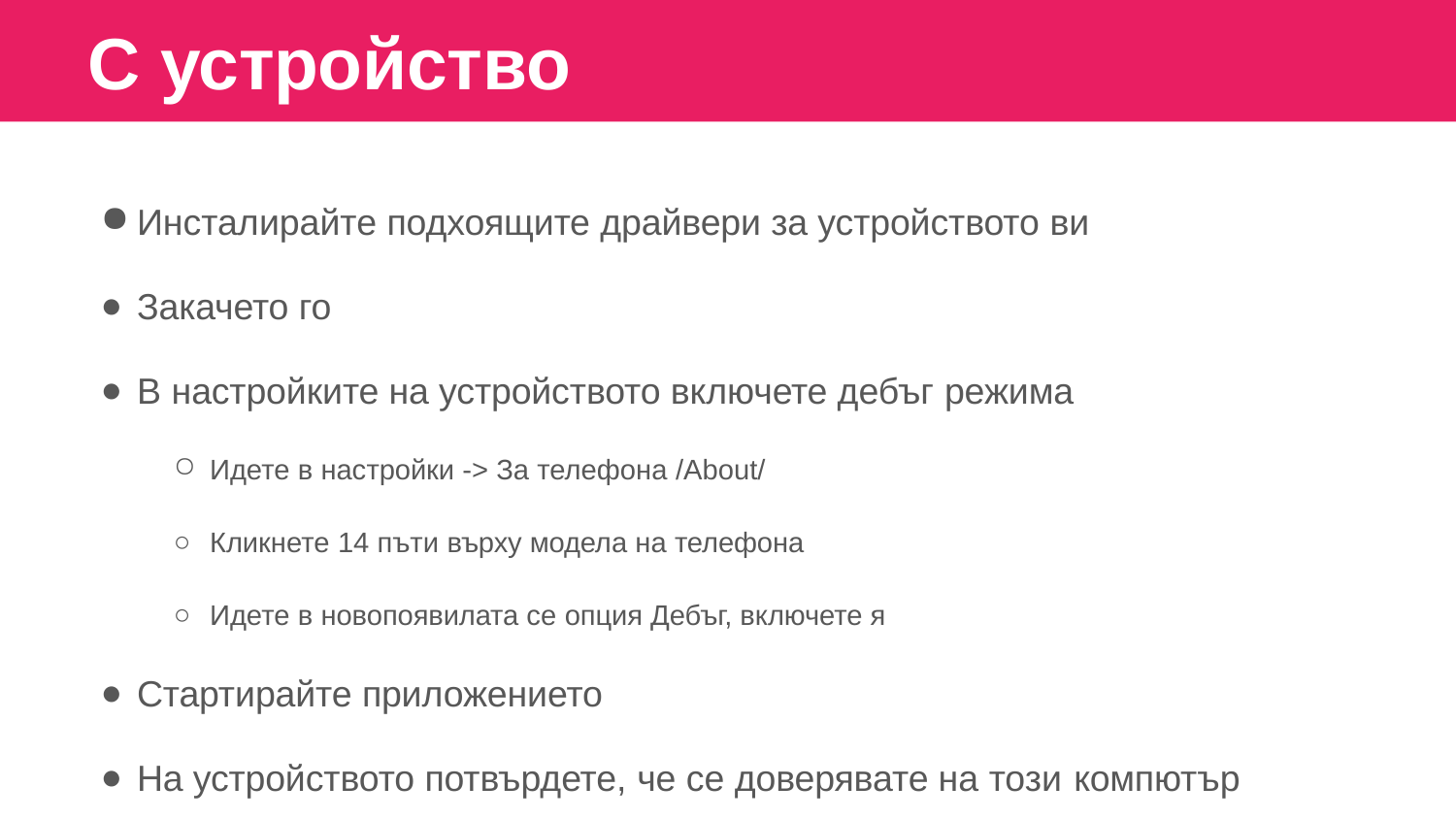

# С устройство
Инсталирайте подхоящите драйвери за устройството ви

Закачето го

В настройките на устройството включете дебъг режима

Идете в настройки -> За телефона /About/

Кликнете 14 пъти върху модела на телефона

Идете в новопоявилата се опция Дебъг, включете я

Стартирайте приложението

На устройството потвърдете, че се доверявате на този компютър